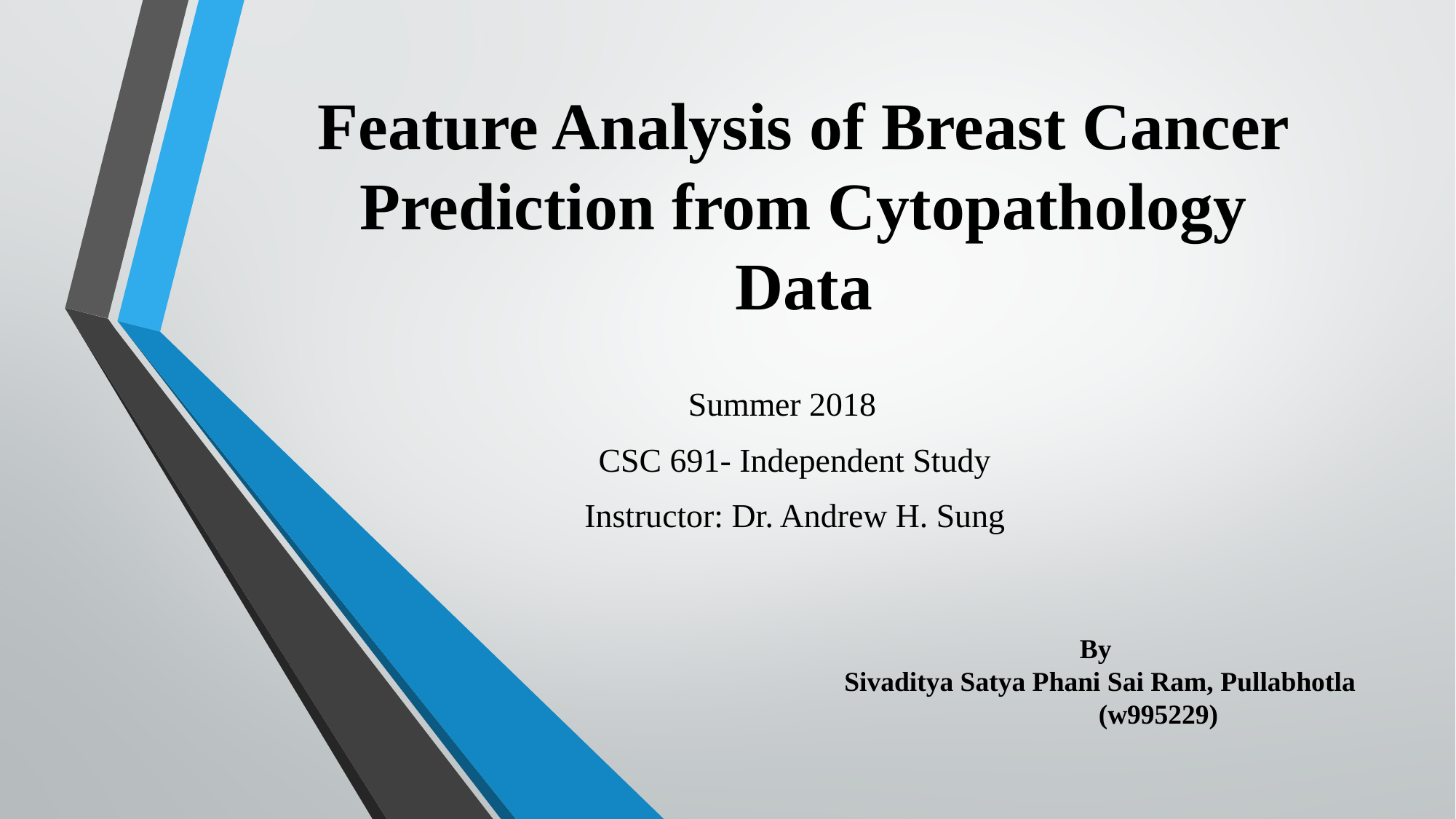

# Feature Analysis of Breast Cancer Prediction from Cytopathology Data
Summer 2018
CSC 691- Independent Study
Instructor: Dr. Andrew H. Sung

By
   Sivaditya Satya Phani Sai Ram, Pullabhotla
 	                        (w995229)